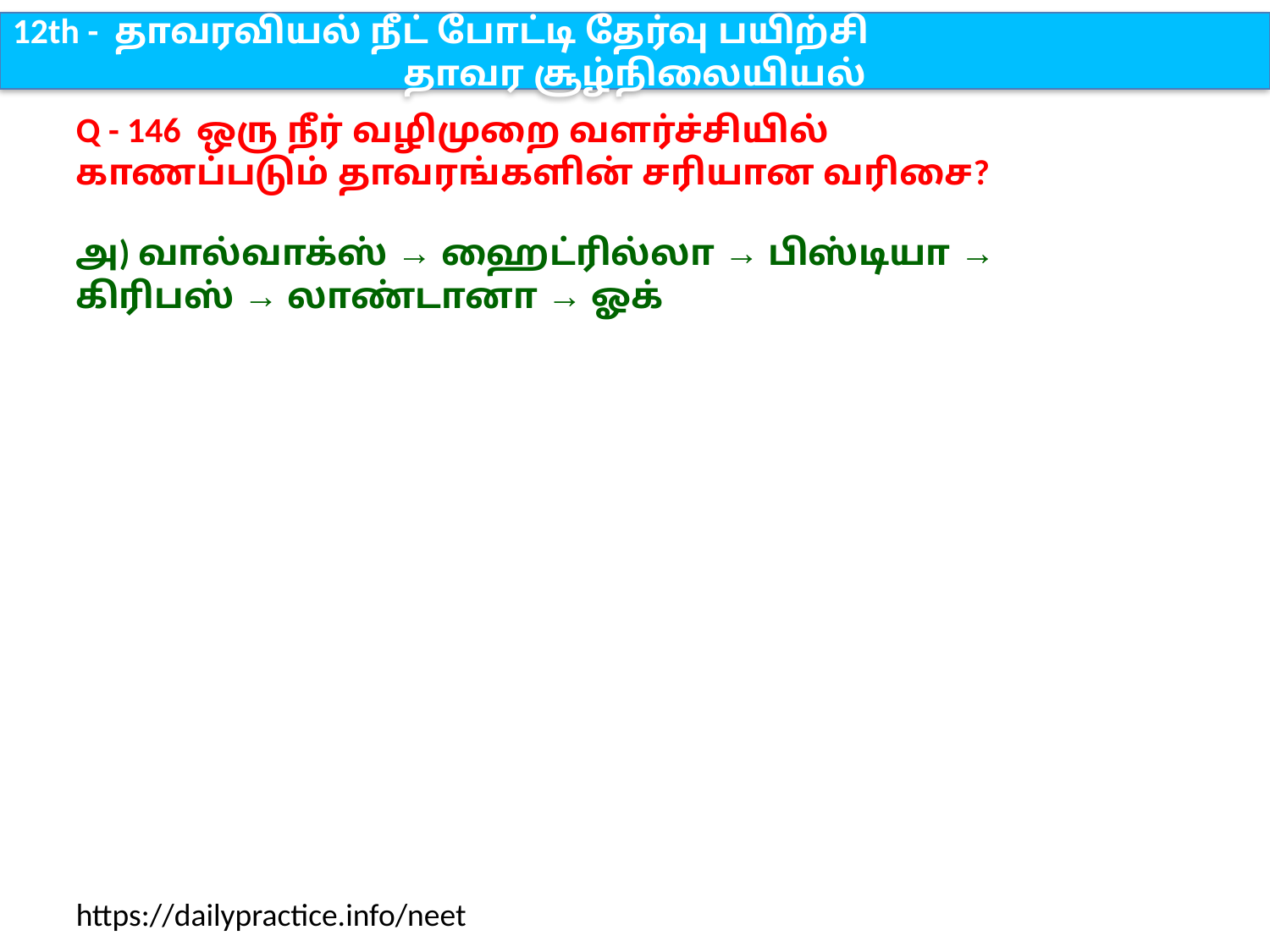

12th -  தாவரவியல் நீட் போட்டி தேர்வு பயிற்சி
தாவர சூழ்நிலையியல்

Q - 146  ஒரு நீர் வழிமுறை வளர்ச்சியில் காணப்படும் தாவரங்களின் சரியான வரிசை?

அ) வால்வாக்ஸ் → ஹைட்ரில்லா → பிஸ்டியா → கிரிபஸ் → லாண்டானா → ஓக்
https://dailypractice.info/neet